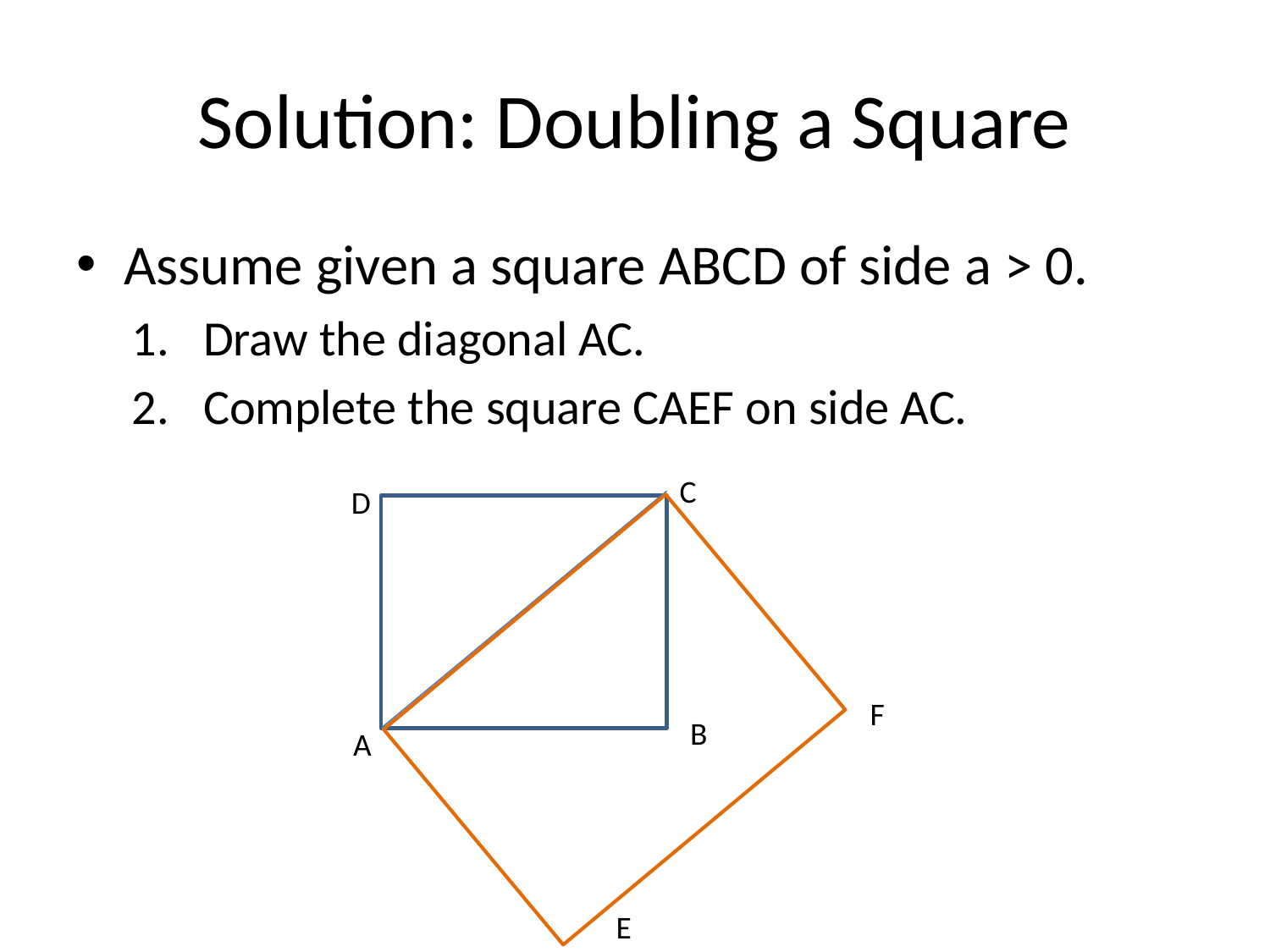

# Solution: Doubling a Square
Assume given a square ABCD of side a > 0.
Draw the diagonal AC.
Complete the square CAEF on side AC.
C
D

F
B
A
E